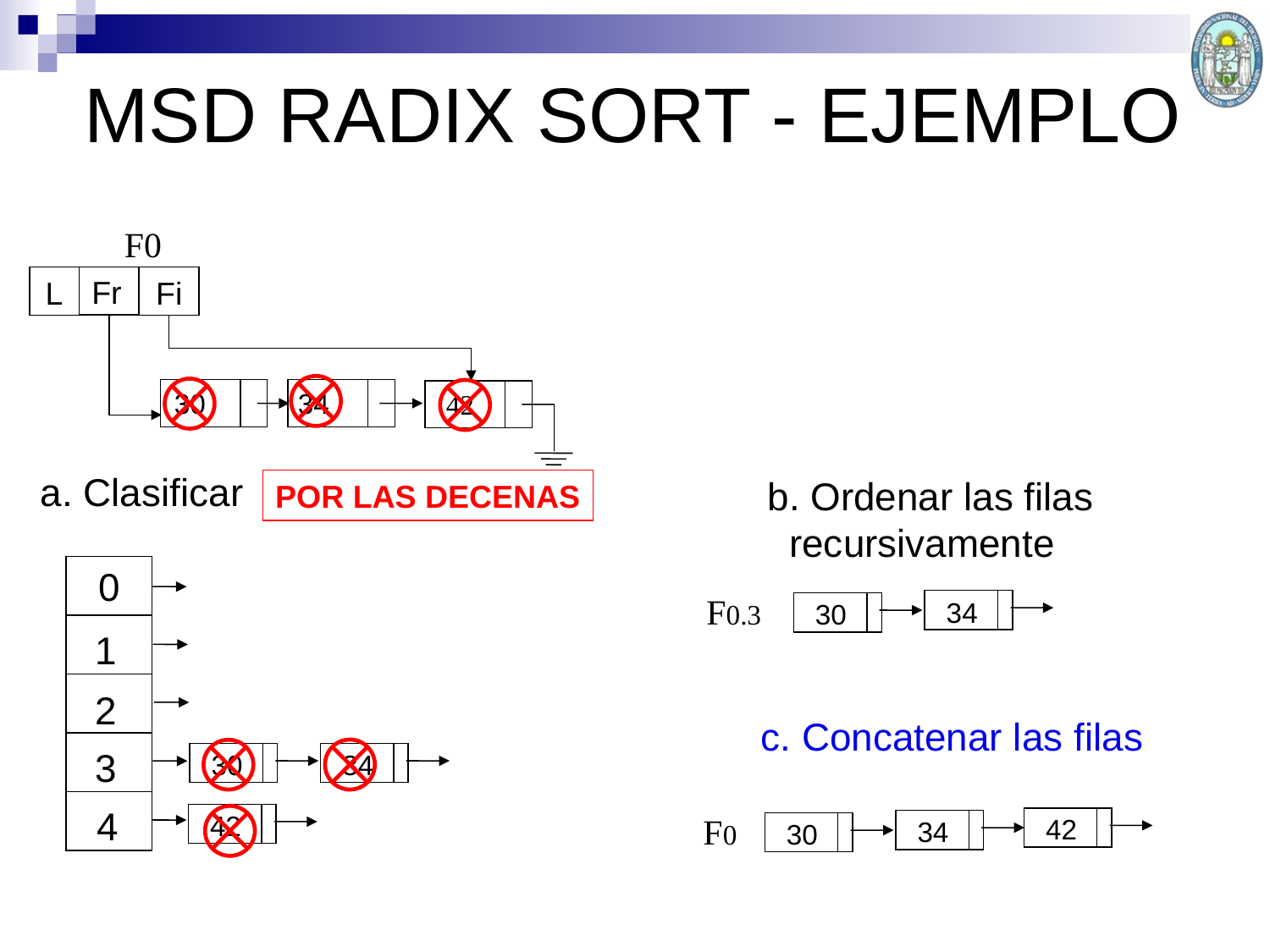

# MSD RADIX SORT - EJEMPLO
F0

Fr
L
Fi

30
 34

42

a. Clasificar
b. Ordenar las filas
  recursivamente
POR LAS DECENAS
0

1

2

3

4

F0.3
34

30

c. Concatenar las filas

30

34

42

F0

42

34

30